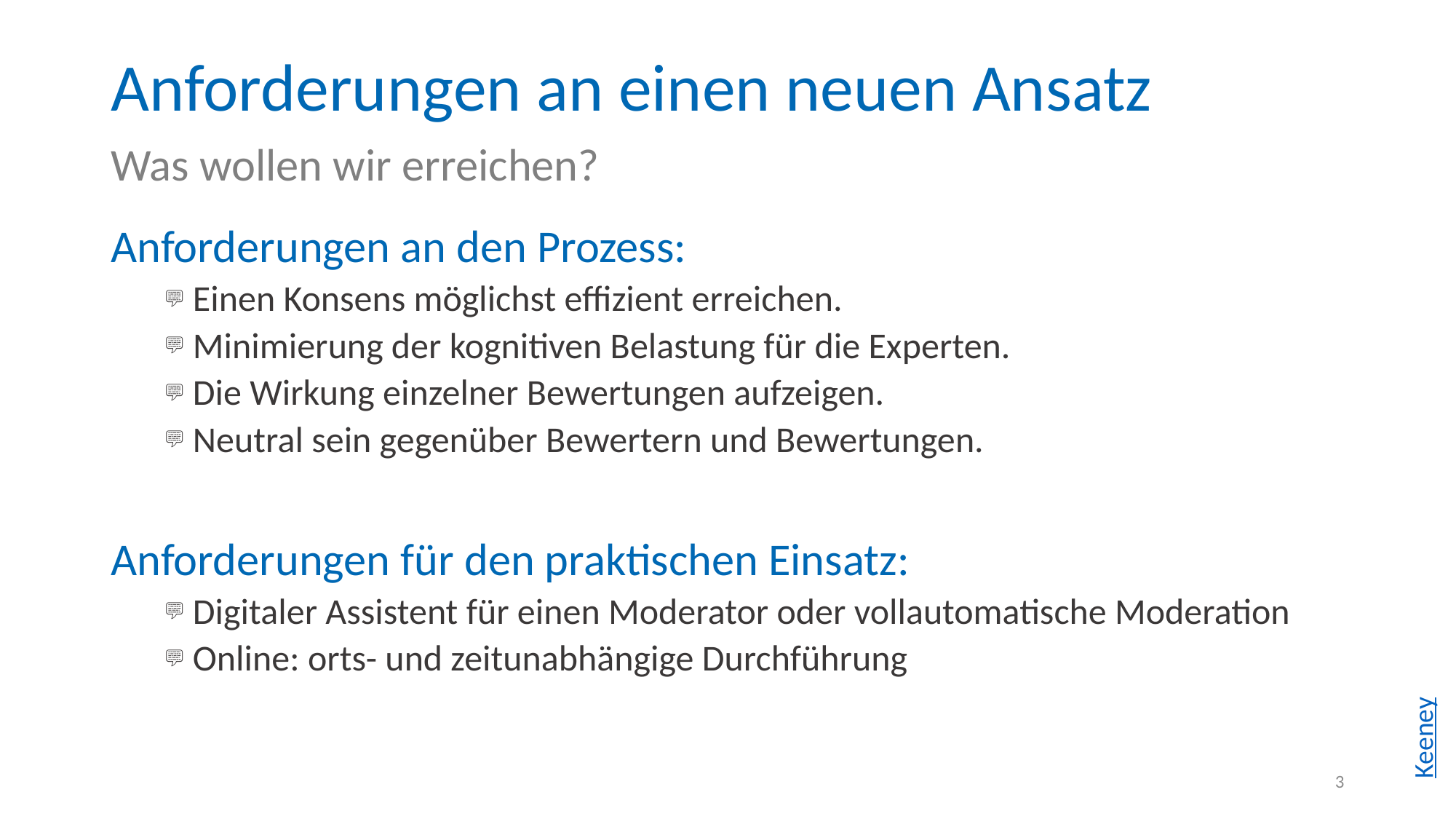

# Anforderungen an einen neuen Ansatz
Was wollen wir erreichen?
Anforderungen an den Prozess:
Einen Konsens möglichst effizient erreichen.
Minimierung der kognitiven Belastung für die Experten.
Die Wirkung einzelner Bewertungen aufzeigen.
Neutral sein gegenüber Bewertern und Bewertungen.

Anforderungen für den praktischen Einsatz:
Digitaler Assistent für einen Moderator oder vollautomatische Moderation
Online: orts- und zeitunabhängige Durchführung
Keeney
3